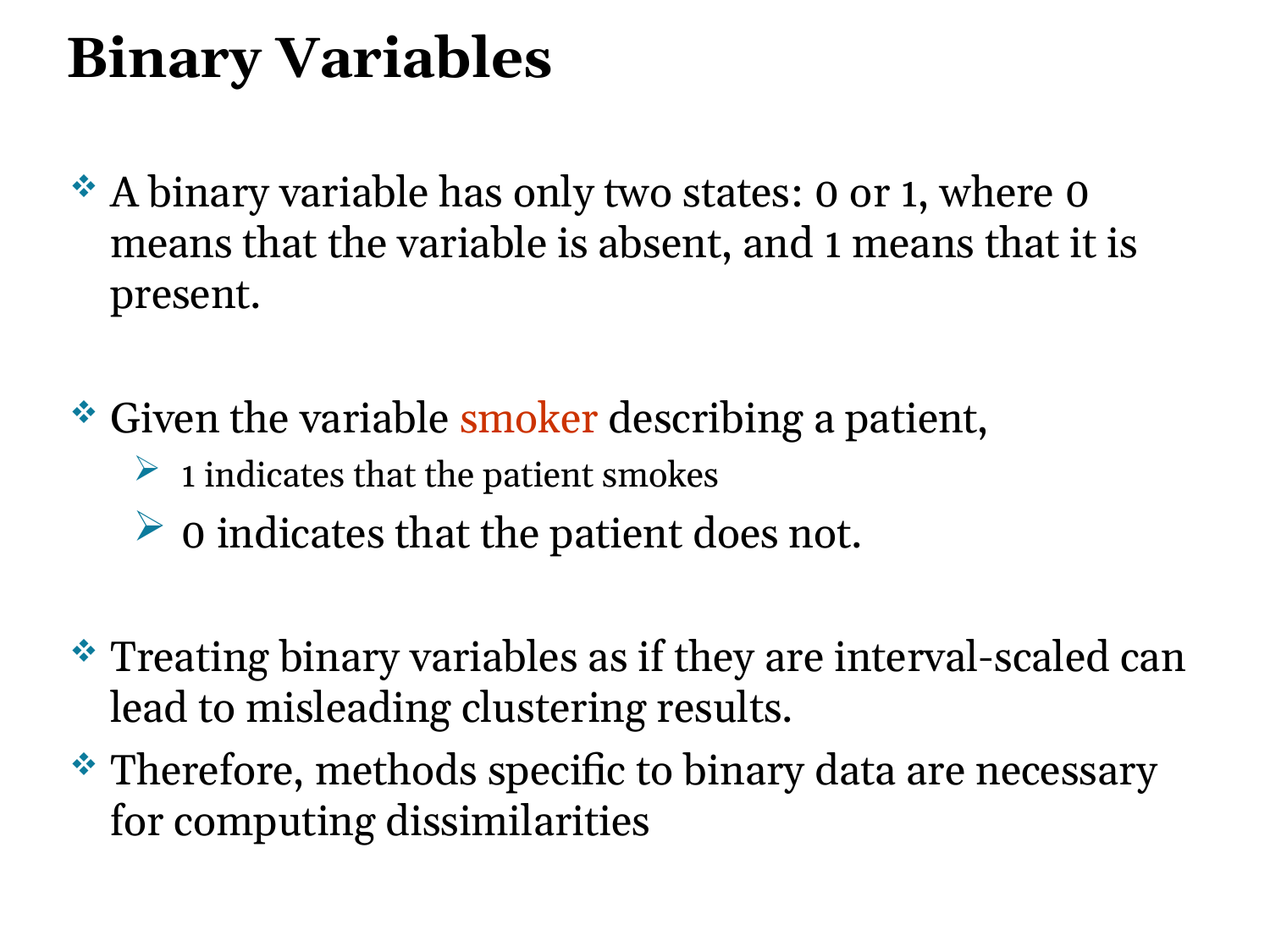

# Binary Variables
A binary variable has only two states: 0 or 1, where 0 means that the variable is absent, and 1 means that it is present.

Given the variable smoker describing a patient,
1 indicates that the patient smokes
0 indicates that the patient does not.

Treating binary variables as if they are interval-scaled can lead to misleading clustering results.
Therefore, methods specific to binary data are necessary for computing dissimilarities